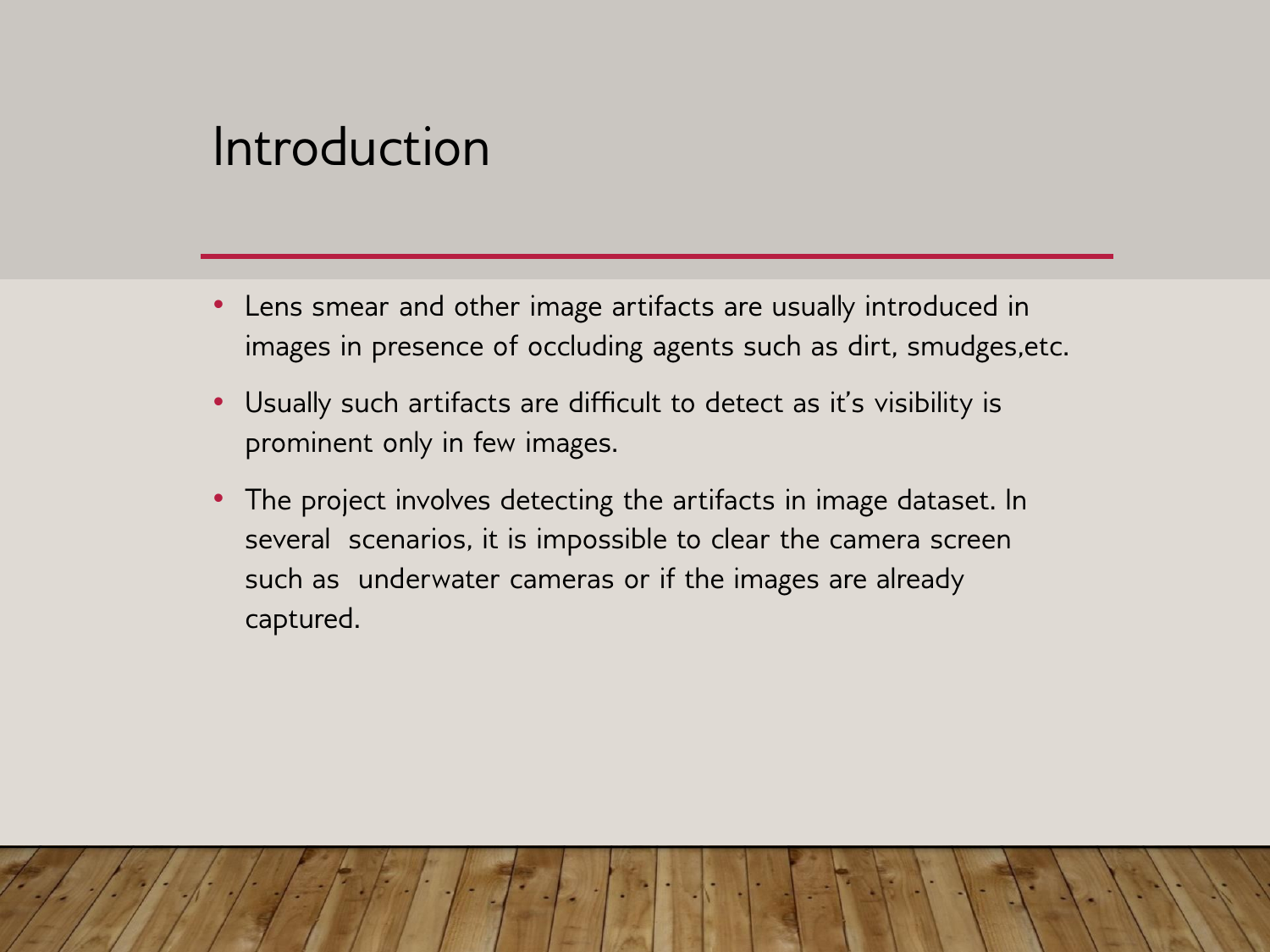

# Introduction

Lens smear and other image artifacts are usually introduced in images in presence of occluding agents such as dirt, smudges,etc.
Usually such artifacts are difficult to detect as it’s visibility is prominent only in few images.
The project involves detecting the artifacts in image dataset. In several  scenarios, it is impossible to clear the camera screen such as  underwater cameras or if the images are already captured.